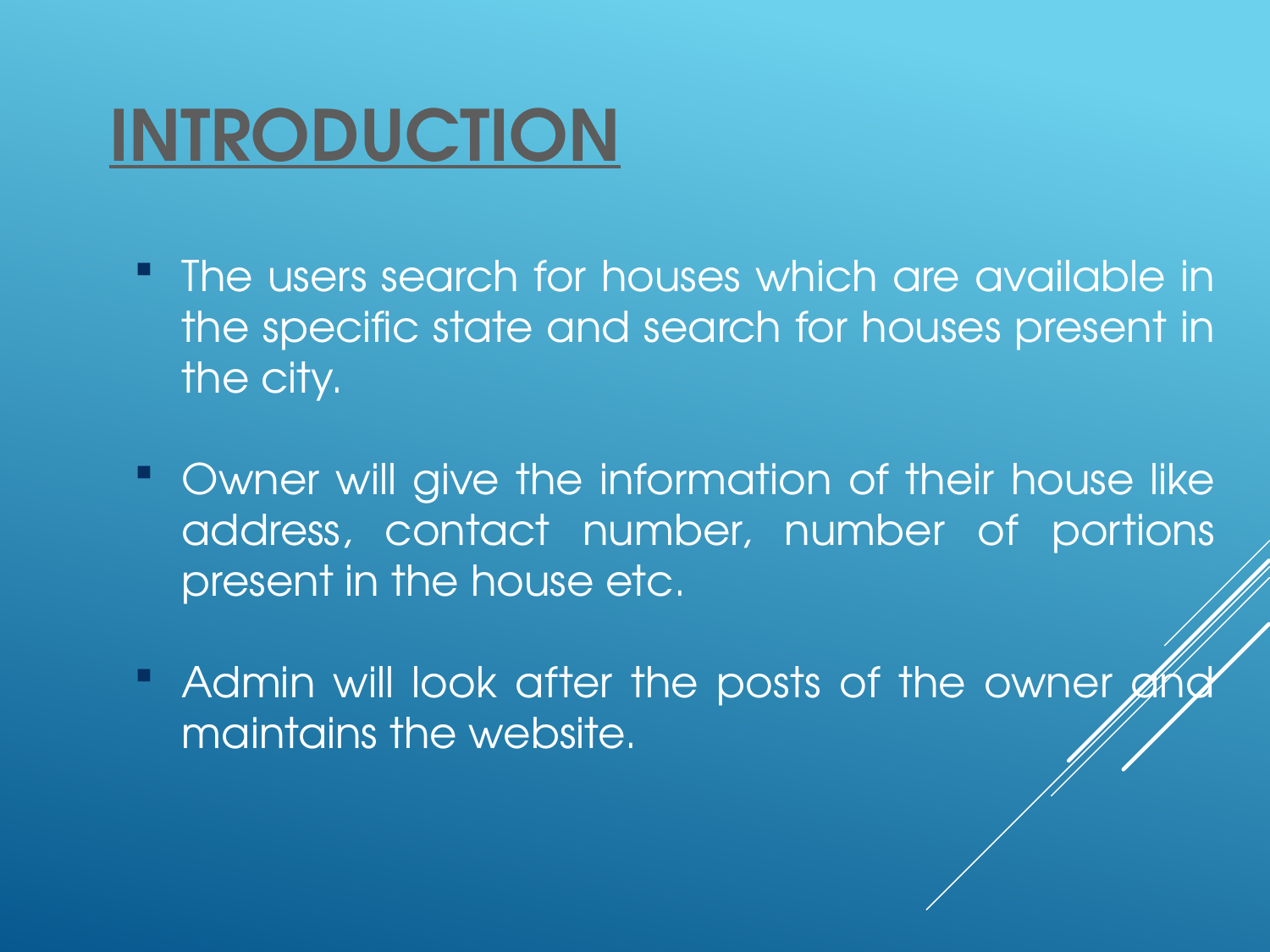

INTRODUCTION
The users search for houses which are available in the specific state and search for houses present in the city.

Owner will give the information of their house like address, contact number, number of portions present in the house etc.

Admin will look after the posts of the owner and maintains the website.